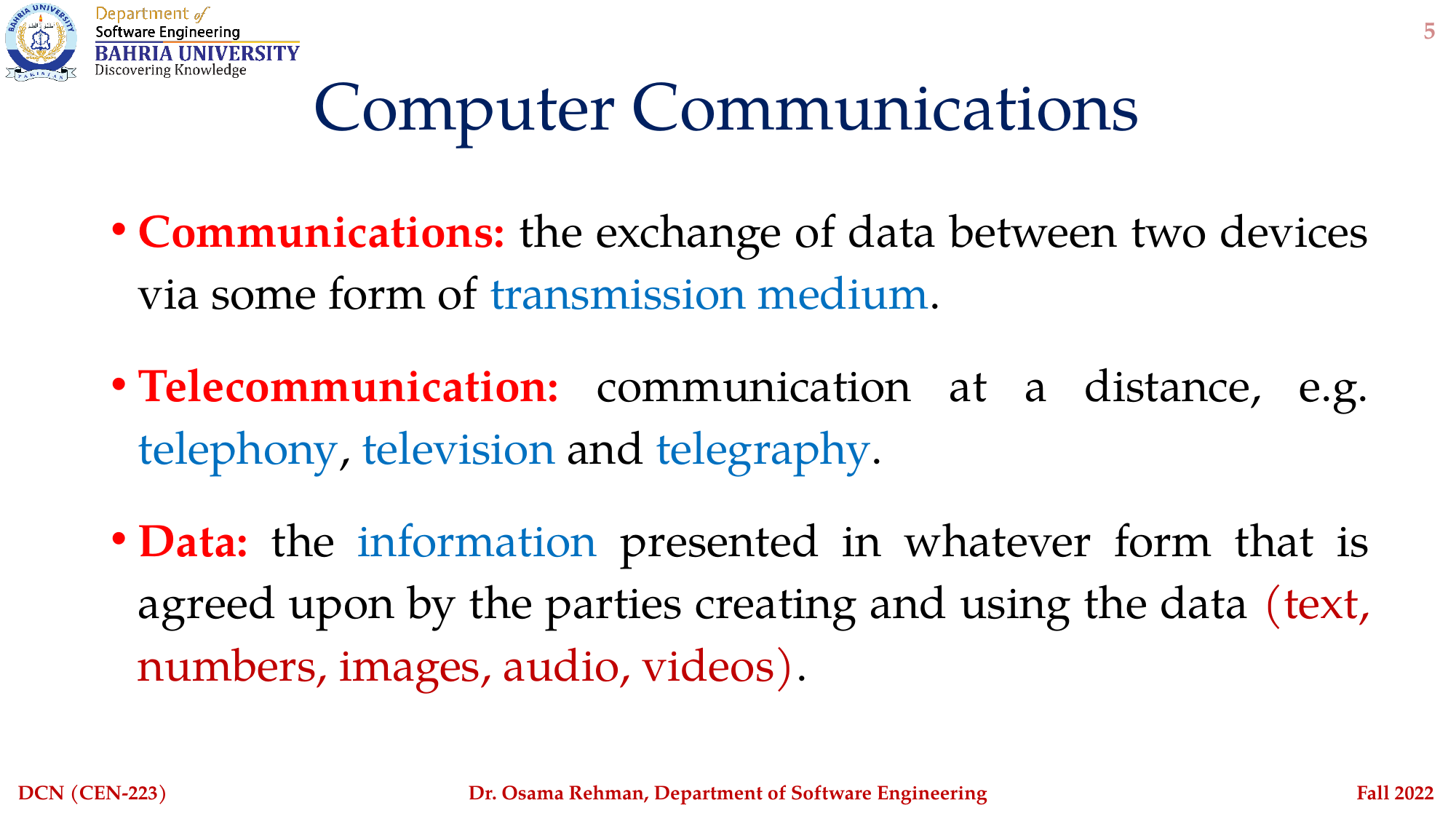

5
# Computer Communications
Communications: the exchange of data between two devices via some form of transmission medium.
Telecommunication: communication at a distance, e.g. telephony, television and telegraphy.
Data: the information presented in whatever form that is agreed upon by the parties creating and using the data (text, numbers, images, audio, videos).
Dr. Osama Rehman, Department of Software Engineering
DCN (CEN-223)